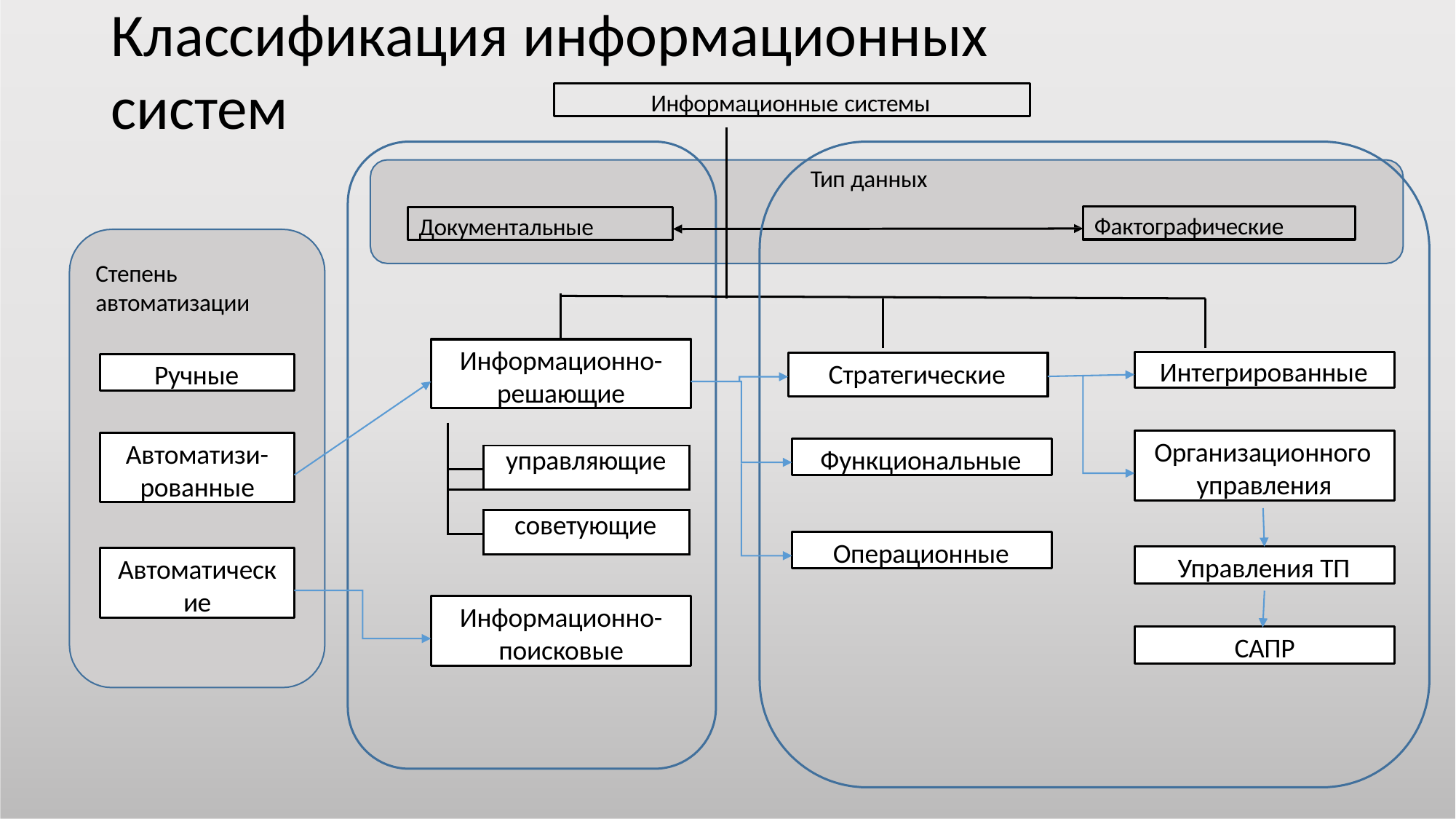

# Классификация информационных систем
Информационные системы

Тип данных
Фактографические
Документальные

Степень автоматизации
Информационно-
решающие

Интегрированные
Ручные
Стратегические

|  |  |
| --- | --- |
|  | управляющие |
|  |  |
|  |  |
|  | советующие |
|  |  |
Организационного управления
Автоматизи-
рованные
Функциональные
Операционные
Управления ТП
Автоматическ
ие
Информационно-
поисковые
САПР